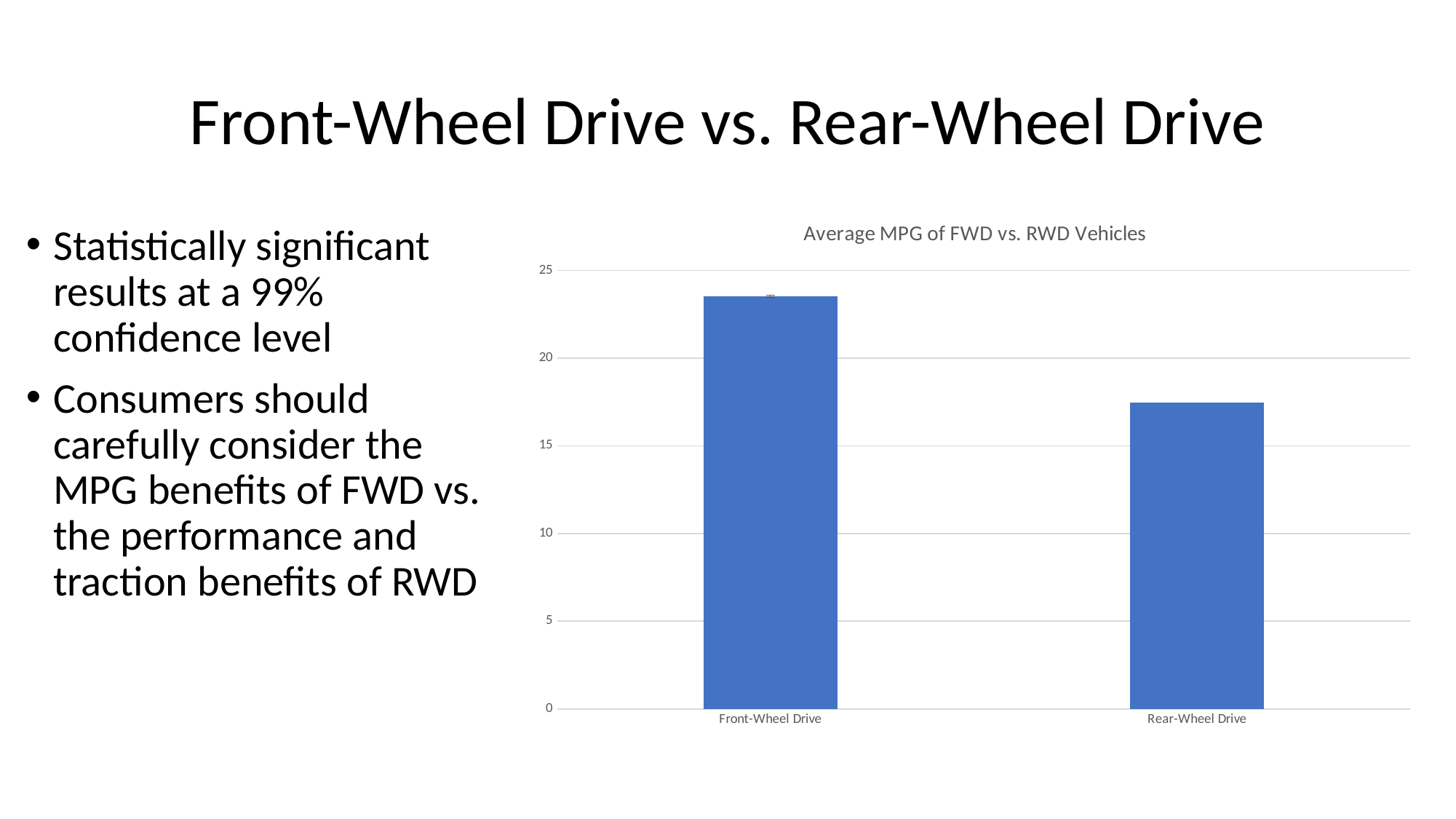

# Front-Wheel Drive vs. Rear-Wheel Drive

### Chart:

| Category |  |
|---|---|
| Front-Wheel Drive | 23.524085359668003 |
| Rear-Wheel Drive | 17.478718492353096 |
Statistically significant results at a 99% confidence level
Consumers should carefully consider the MPG benefits of FWD vs. the performance and traction benefits of RWD